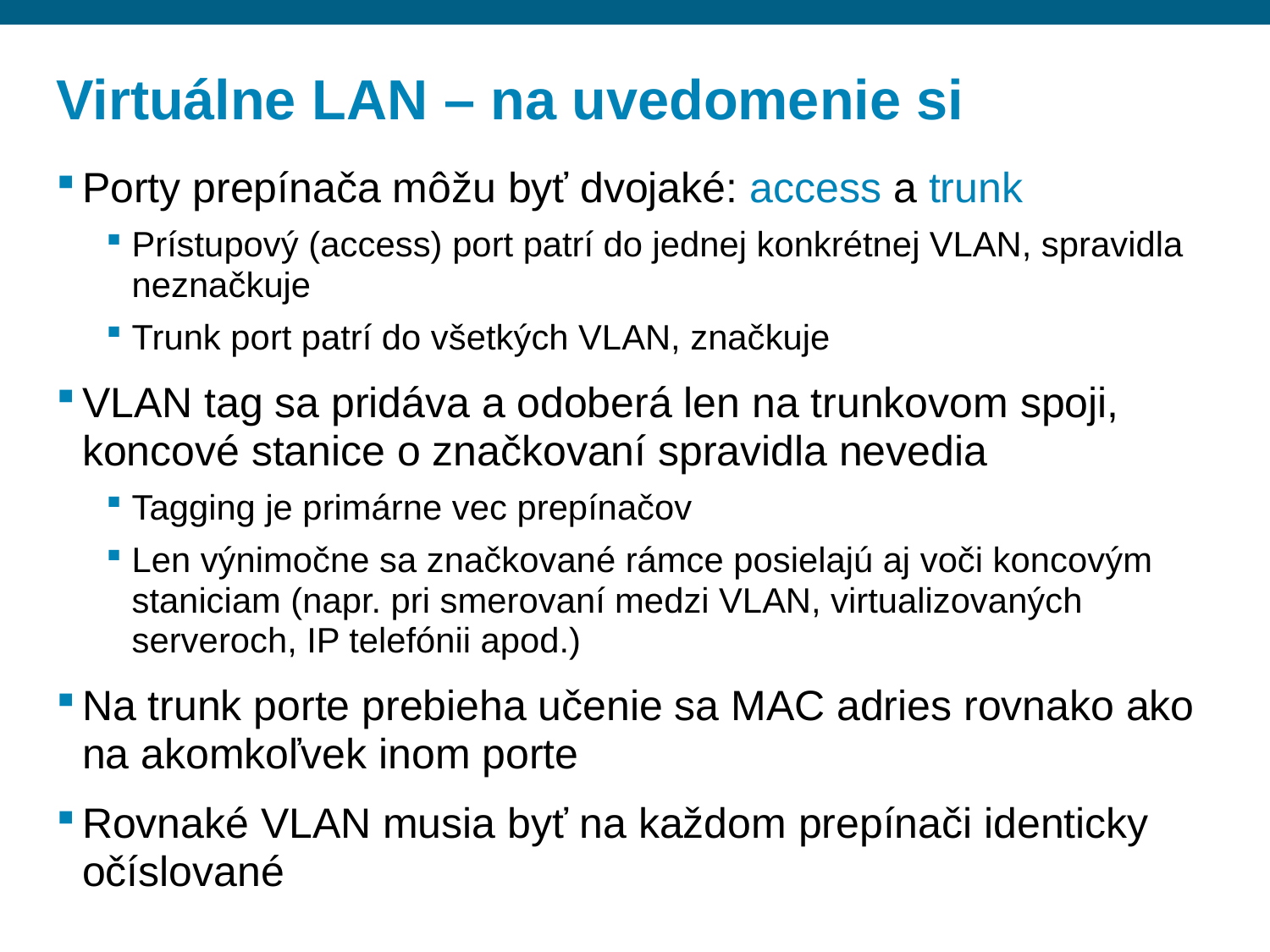

# Virtuálne LAN – na uvedomenie si
Porty prepínača môžu byť dvojaké: access a trunk
Prístupový (access) port patrí do jednej konkrétnej VLAN, spravidla neznačkuje
Trunk port patrí do všetkých VLAN, značkuje
VLAN tag sa pridáva a odoberá len na trunkovom spoji, koncové stanice o značkovaní spravidla nevedia
Tagging je primárne vec prepínačov
Len výnimočne sa značkované rámce posielajú aj voči koncovým staniciam (napr. pri smerovaní medzi VLAN, virtualizovaných serveroch, IP telefónii apod.)
Na trunk porte prebieha učenie sa MAC adries rovnako ako na akomkoľvek inom porte
Rovnaké VLAN musia byť na každom prepínači identicky očíslované